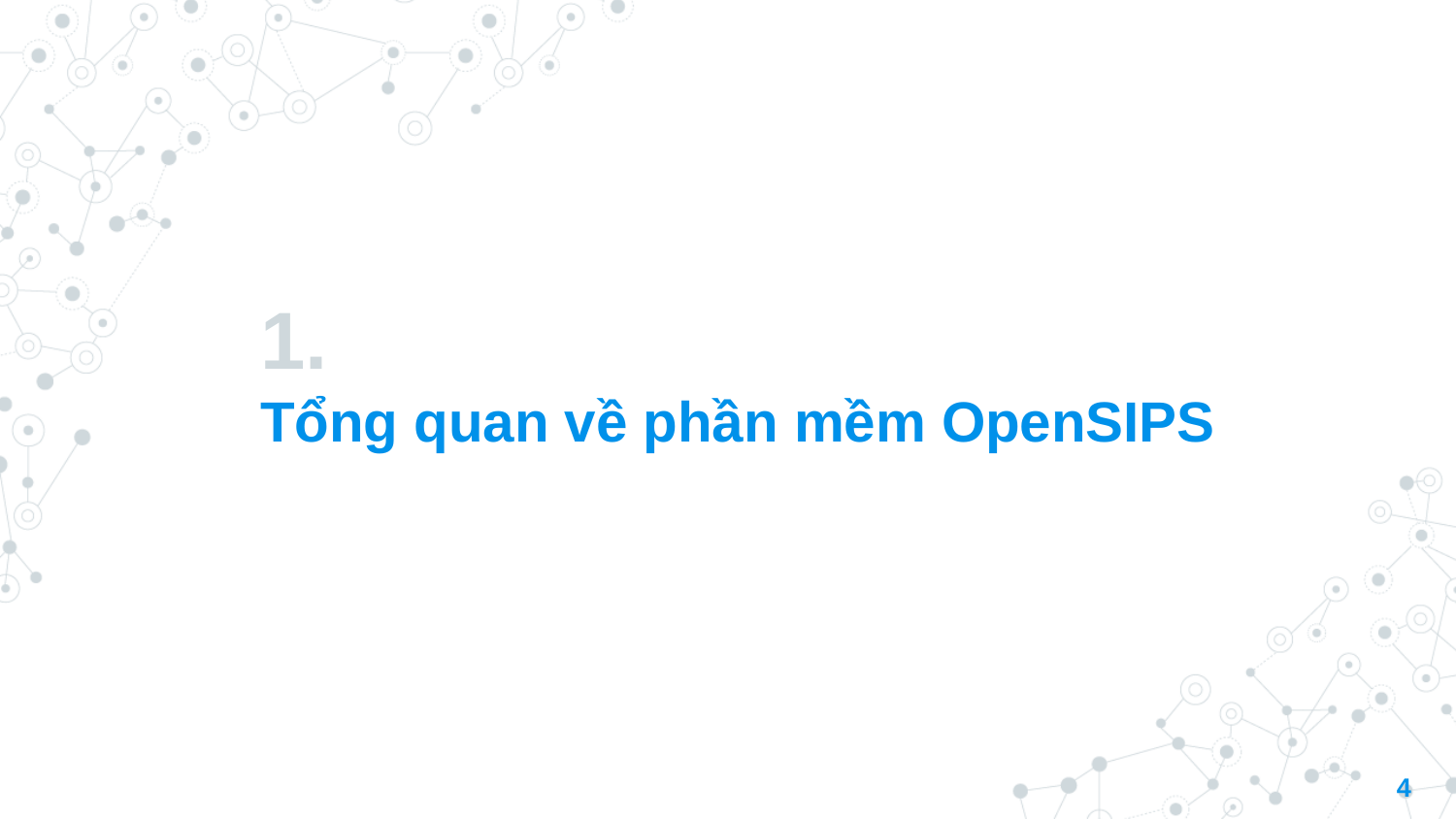

# 1.
Tổng quan về phần mềm OpenSIPS
4